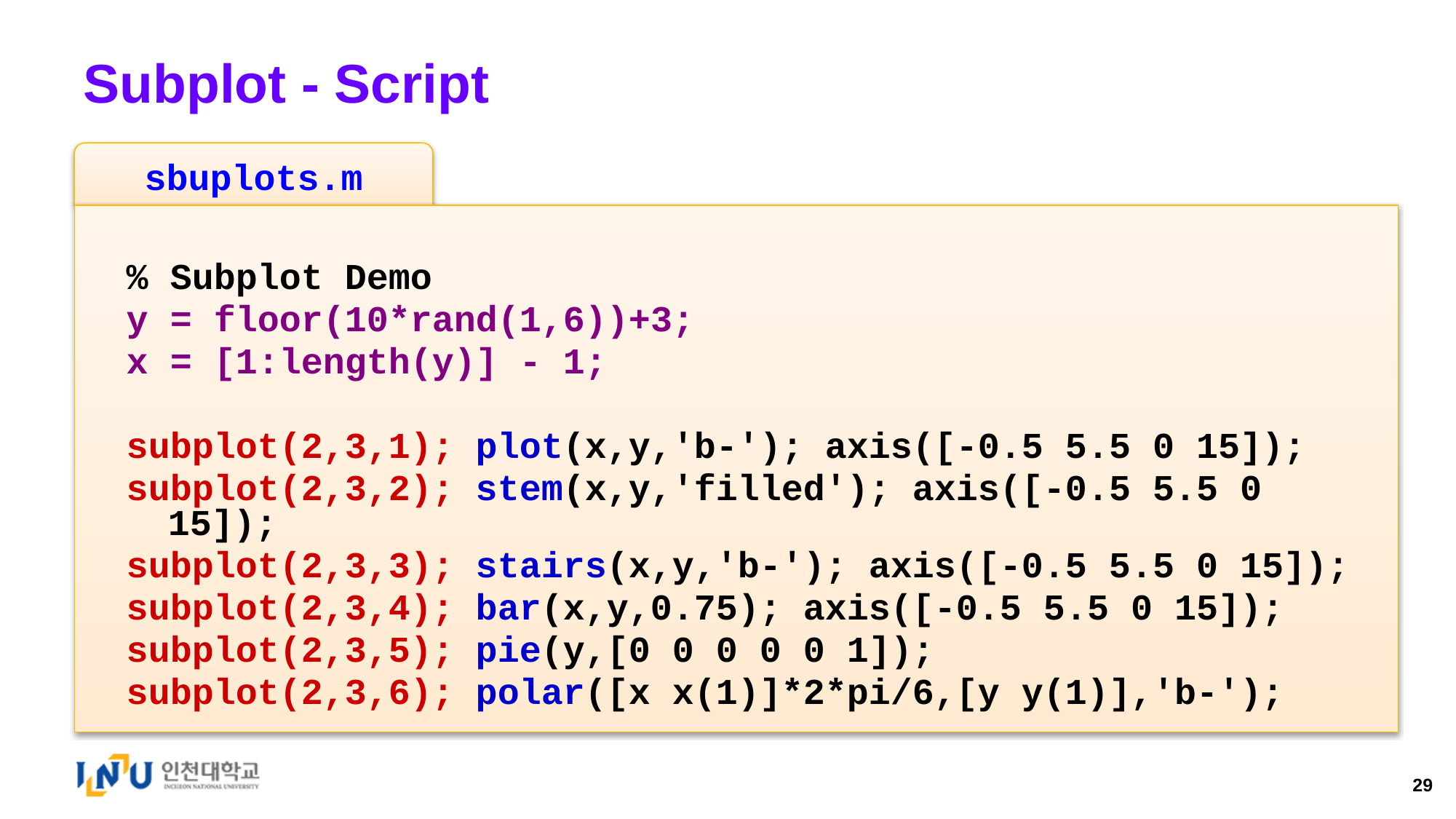

# Subplot - Script
sbuplots.m

% Subplot Demo
y = floor(10*rand(1,6))+3;
x = [1:length(y)] - 1;

subplot(2,3,1); plot(x,y,'b-'); axis([-0.5 5.5 0 15]);
subplot(2,3,2); stem(x,y,'filled'); axis([-0.5 5.5 0 15]);
subplot(2,3,3); stairs(x,y,'b-'); axis([-0.5 5.5 0 15]);
subplot(2,3,4); bar(x,y,0.75); axis([-0.5 5.5 0 15]);
subplot(2,3,5); pie(y,[0 0 0 0 0 1]);
subplot(2,3,6); polar([x x(1)]*2*pi/6,[y y(1)],'b-');
29